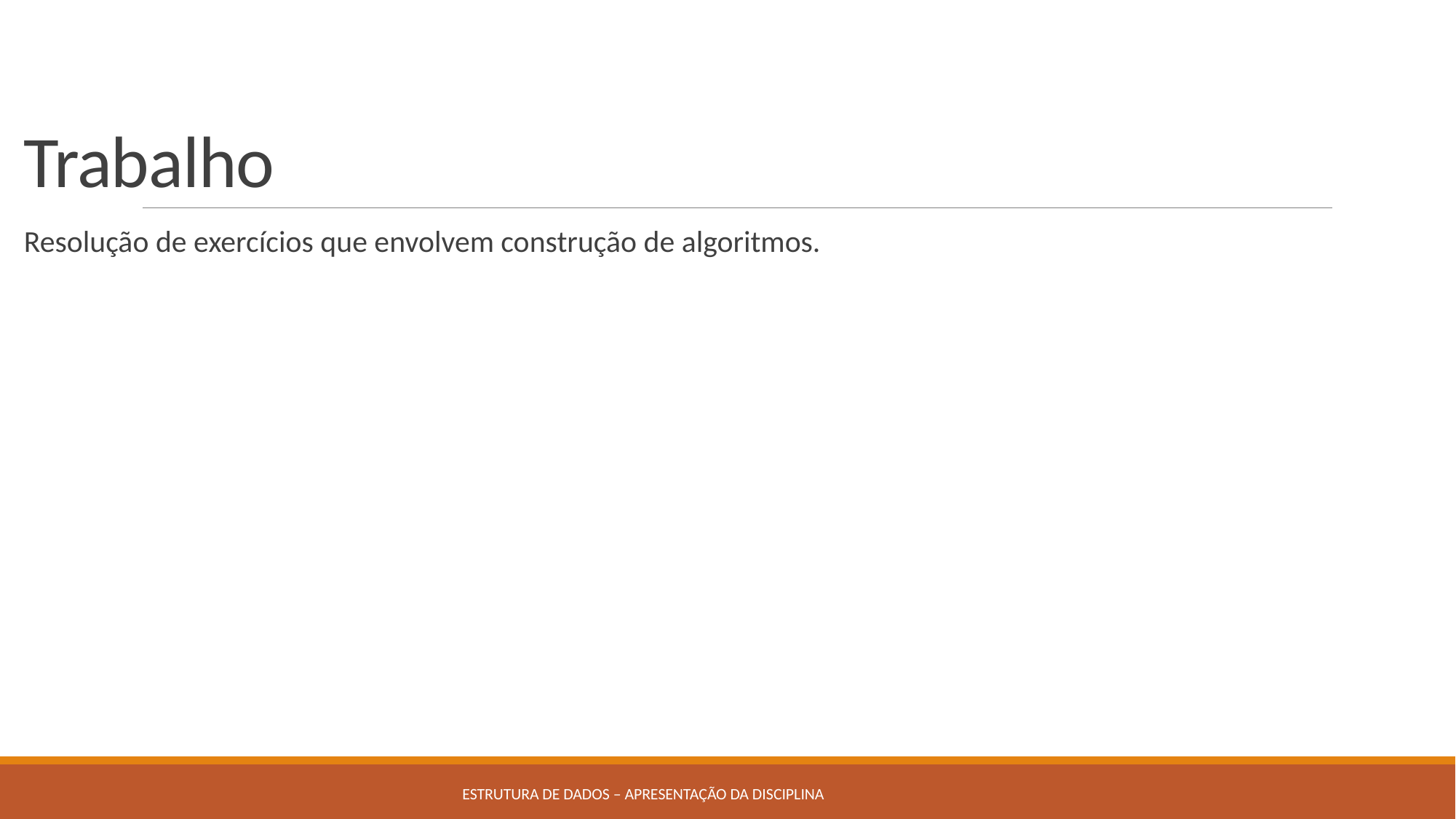

# Trabalho
Resolução de exercícios que envolvem construção de algoritmos.
Estrutura de Dados – Apresentação da Disciplina
9